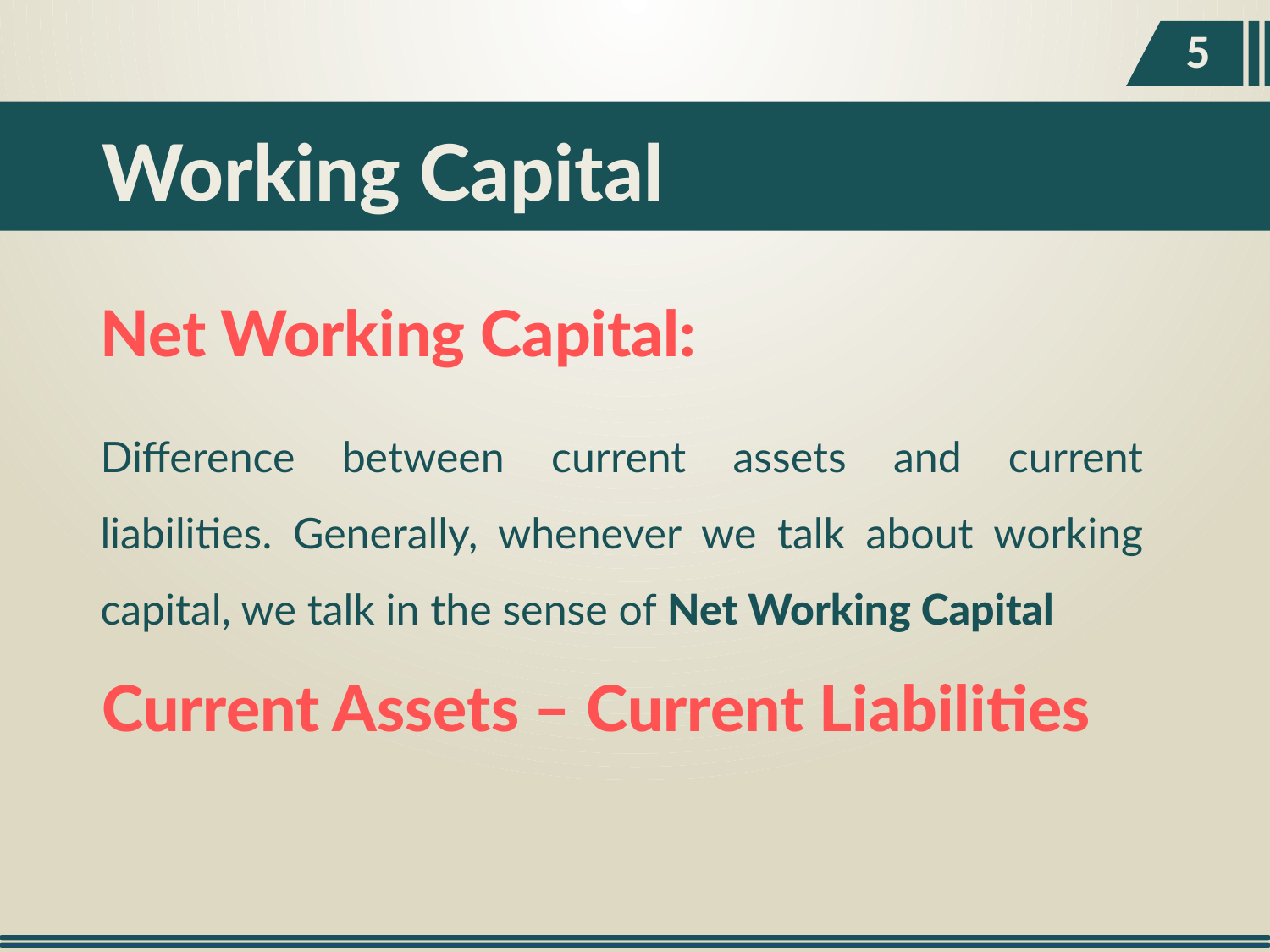

5
Working Capital
Net Working Capital:
Difference between current assets and current liabilities. Generally, whenever we talk about working capital, we talk in the sense of Net Working Capital
Current Assets – Current Liabilities